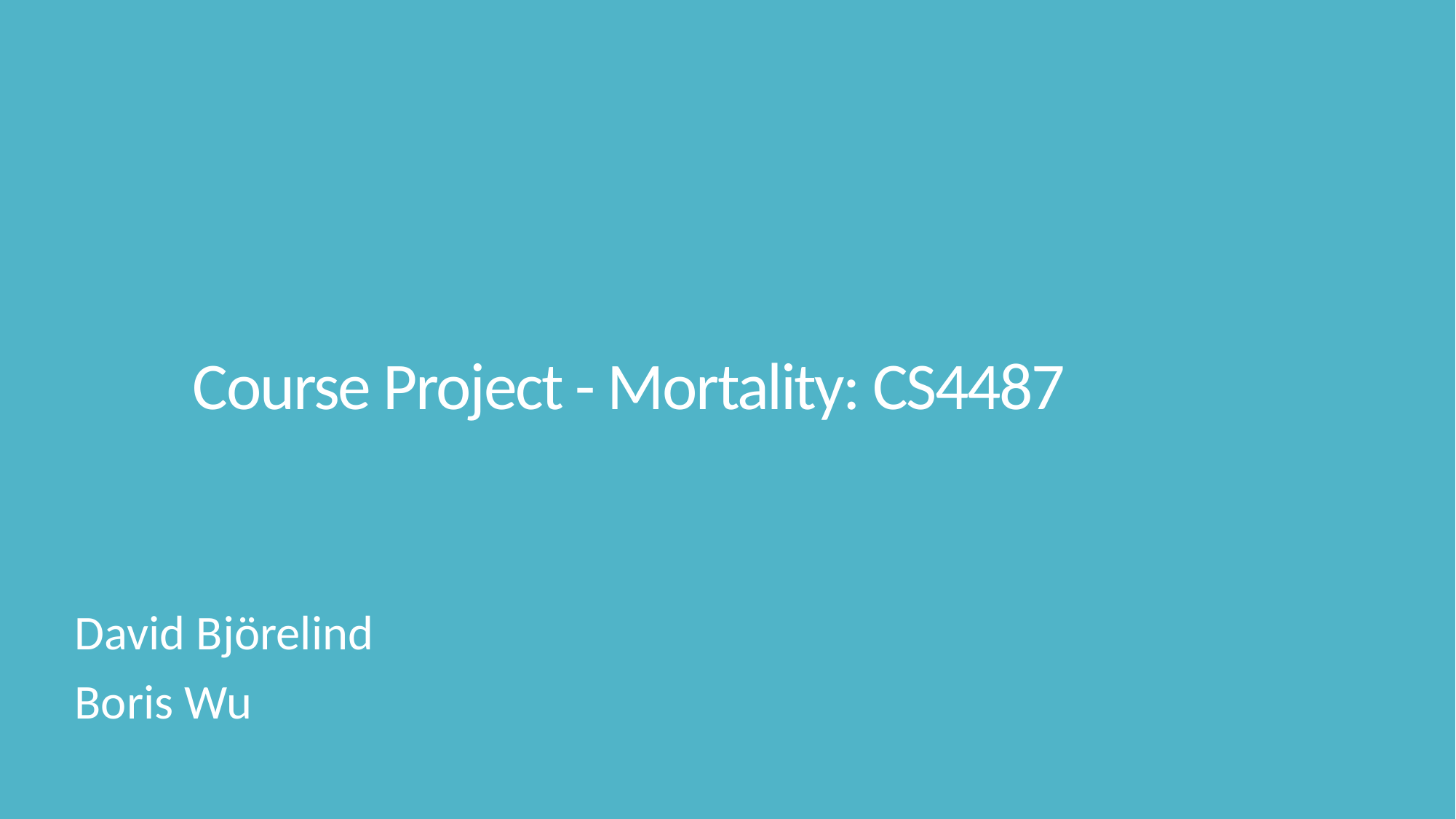

# Course Project - Mortality: CS4487
David Björelind
Boris Wu